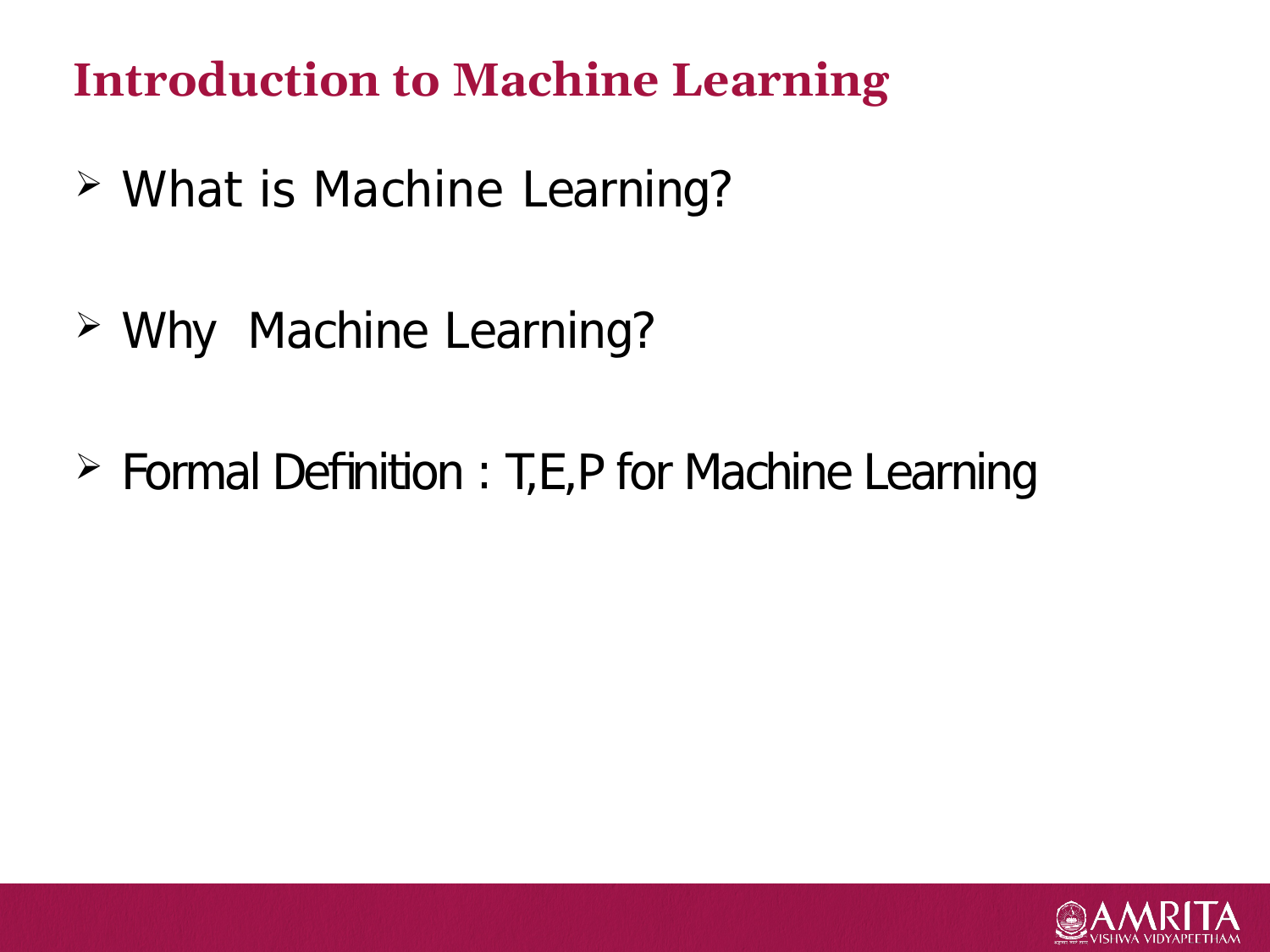

# Introduction to Machine Learning
What is Machine Learning?

Why  Machine Learning?

Formal Definition : T,E,P for Machine Learning